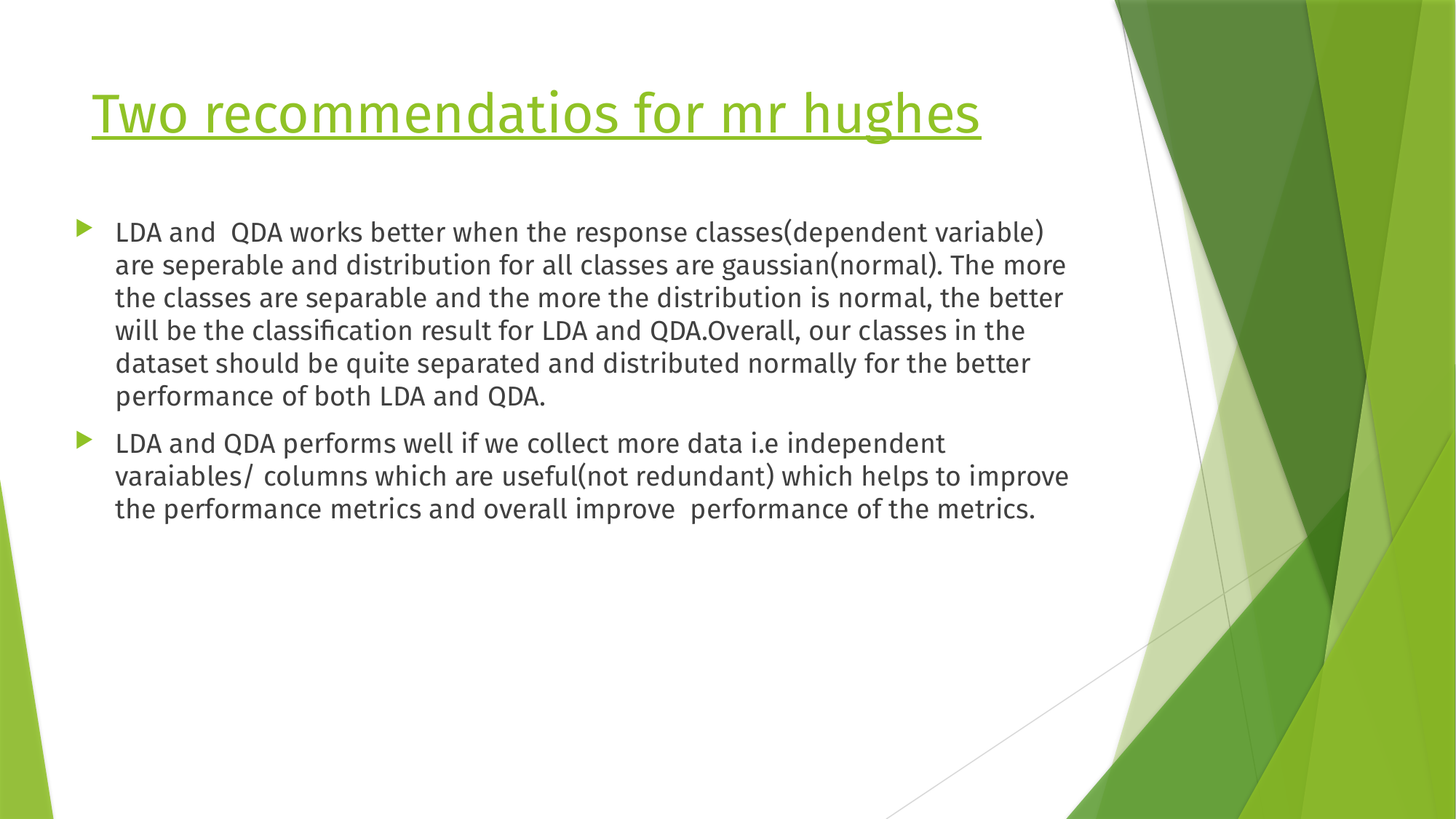

# Two recommendatios for mr hughes
LDA and  QDA works better when the response classes(dependent variable) are seperable and distribution for all classes are gaussian(normal). The more the classes are separable and the more the distribution is normal, the better will be the classification result for LDA and QDA.Overall, our classes in the dataset should be quite separated and distributed normally for the better performance of both LDA and QDA.
LDA and QDA performs well if we collect more data i.e independent varaiables/ columns which are useful(not redundant) which helps to improve the performance metrics and overall improve  performance of the metrics.